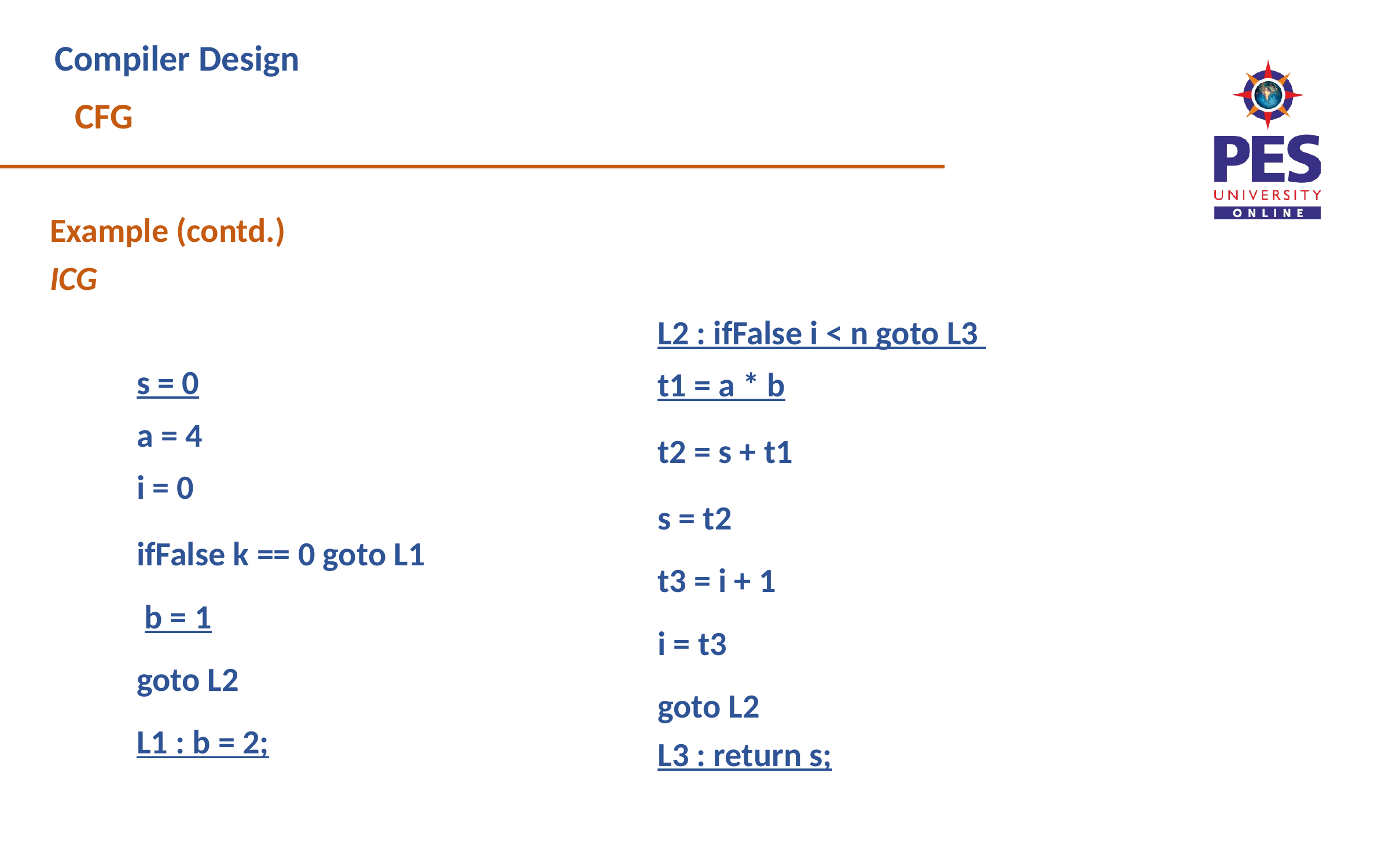

# Compiler Design  CFG
Example (contd.)
ICG

s = 0
a = 4
i = 0
ifFalse k == 0 goto L1  b = 1
goto L2  L1 : b = 2;
L2 : ifFalse i < n goto L3  t1 = a * b
t2 = s + t1
s = t2
t3 = i + 1
i = t3
goto L2
L3 : return s;